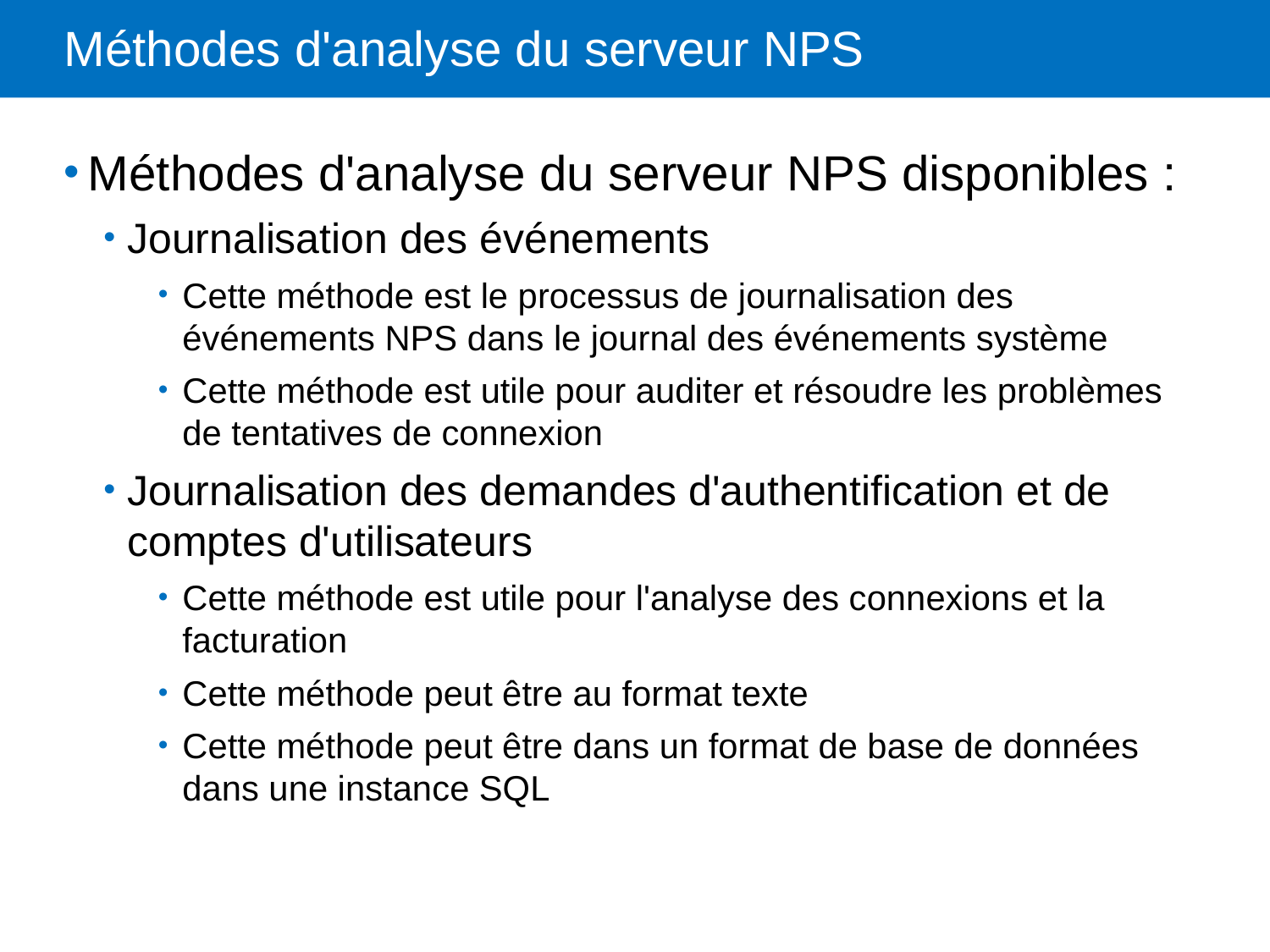

# Méthodes d'analyse du serveur NPS
Méthodes d'analyse du serveur NPS disponibles :
Journalisation des événements
Cette méthode est le processus de journalisation des événements NPS dans le journal des événements système
Cette méthode est utile pour auditer et résoudre les problèmes de tentatives de connexion
Journalisation des demandes d'authentification et de comptes d'utilisateurs
Cette méthode est utile pour l'analyse des connexions et la facturation
Cette méthode peut être au format texte
Cette méthode peut être dans un format de base de données dans une instance SQL